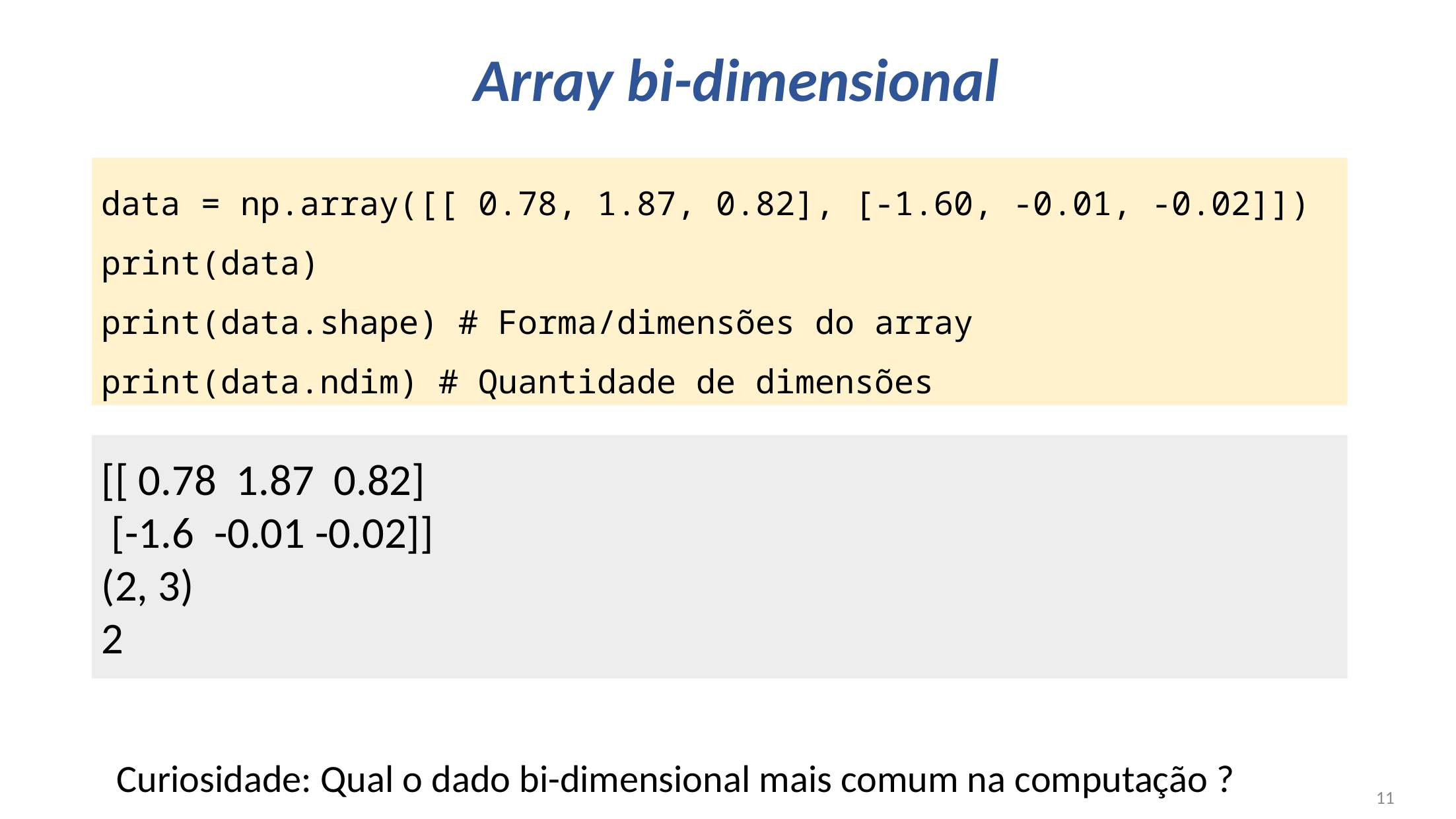

# Array bi-dimensional
data = np.array([[ 0.78, 1.87, 0.82], [-1.60, -0.01, -0.02]])
print(data)
print(data.shape) # Forma/dimensões do array
print(data.ndim) # Quantidade de dimensões
[[ 0.78  1.87  0.82]
 [-1.6  -0.01 -0.02]]
(2, 3)
2
Curiosidade: Qual o dado bi-dimensional mais comum na computação ?
11